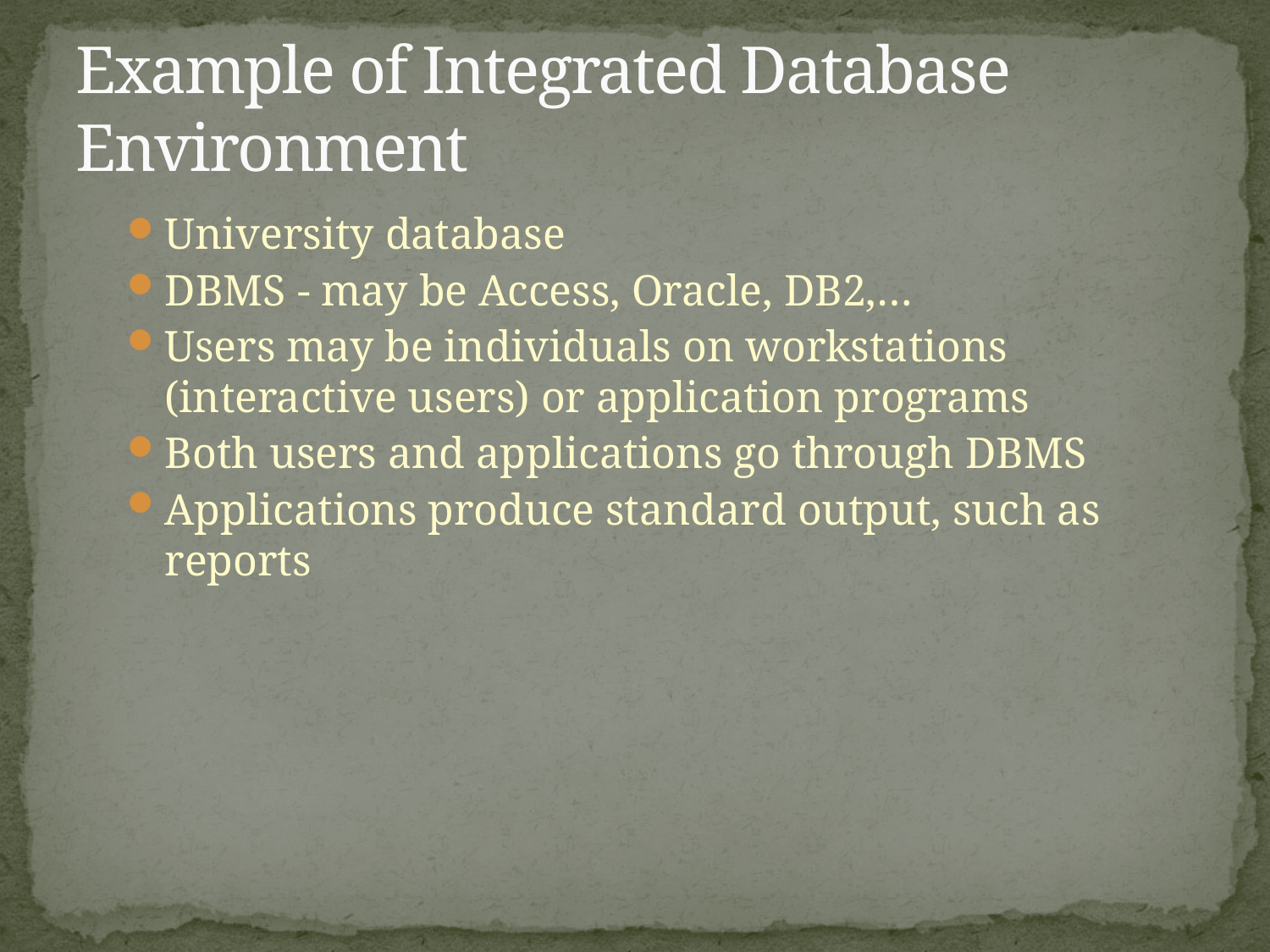

# Example of Integrated Database Environment
University database
DBMS - may be Access, Oracle, DB2,…
Users may be individuals on workstations (interactive users) or application programs
Both users and applications go through DBMS
Applications produce standard output, such as reports